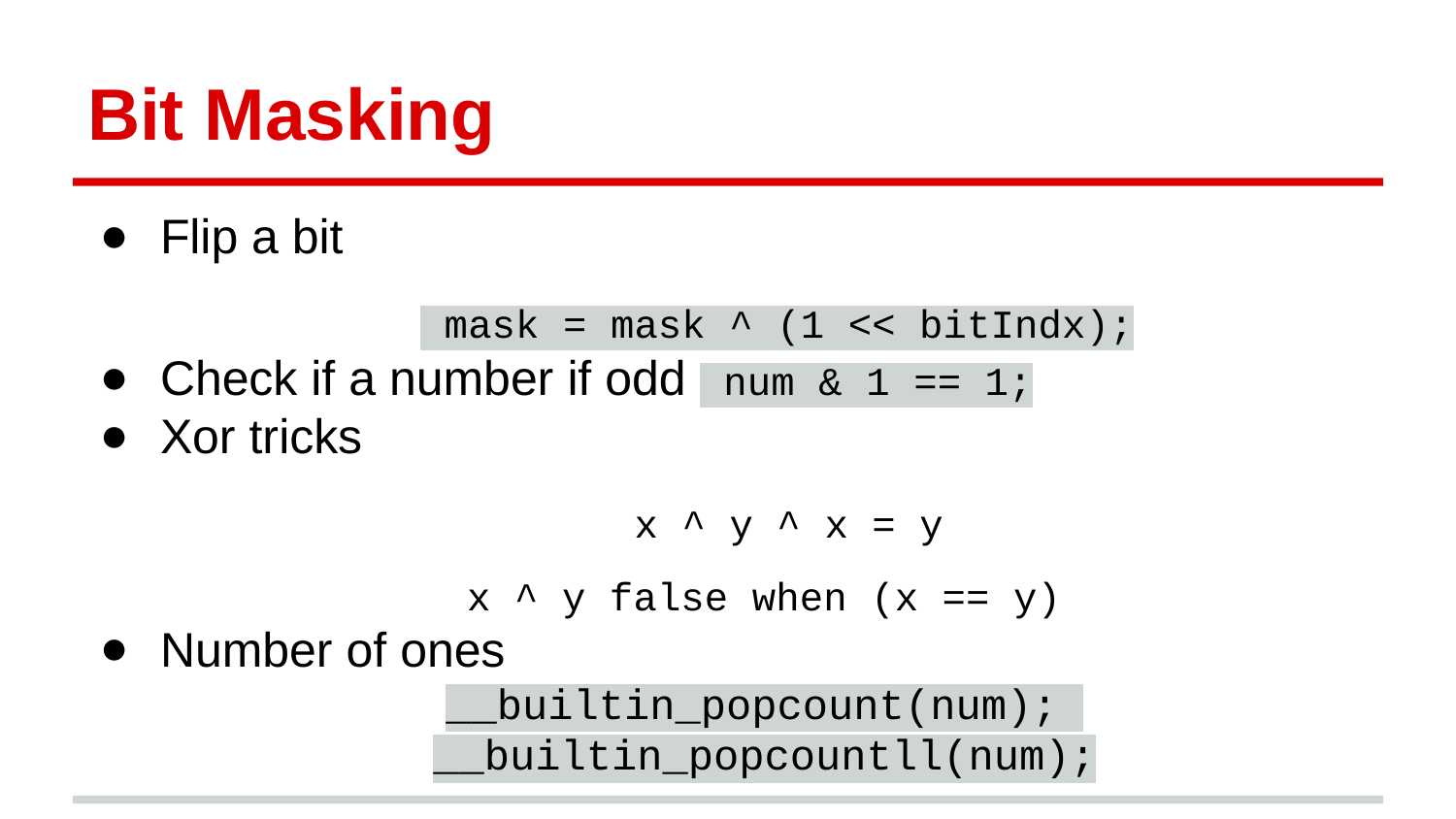

Bit Masking
Flip a bit
   mask = mask ^ (1 << bitIndx);
Check if a number if odd  num & 1 == 1;
Xor tricks
   x ^ y ^ x = y
x ^ y false when (x == y)
Number of ones
__builtin_popcount(num);
__builtin_popcountll(num);